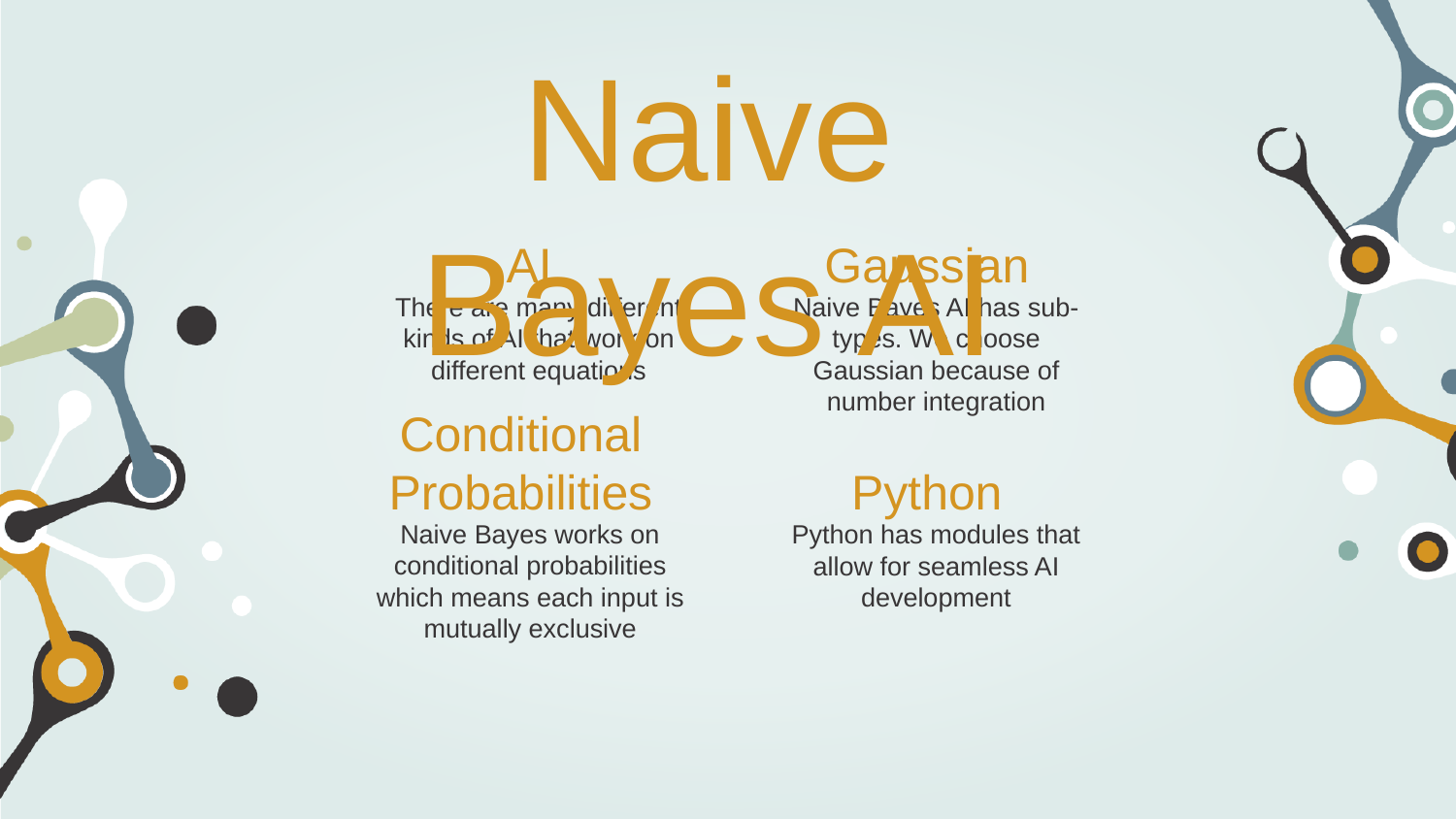

Naive Bayes AI
# AI
Gaussian
There are many different kinds of AI that work on different equations
Naive Bayes AI has sub-types. We choose Gaussian because of number integration
Python
Conditional Probabilities
Naive Bayes works on conditional probabilities which means each input is mutually exclusive
Python has modules that allow for seamless AI development